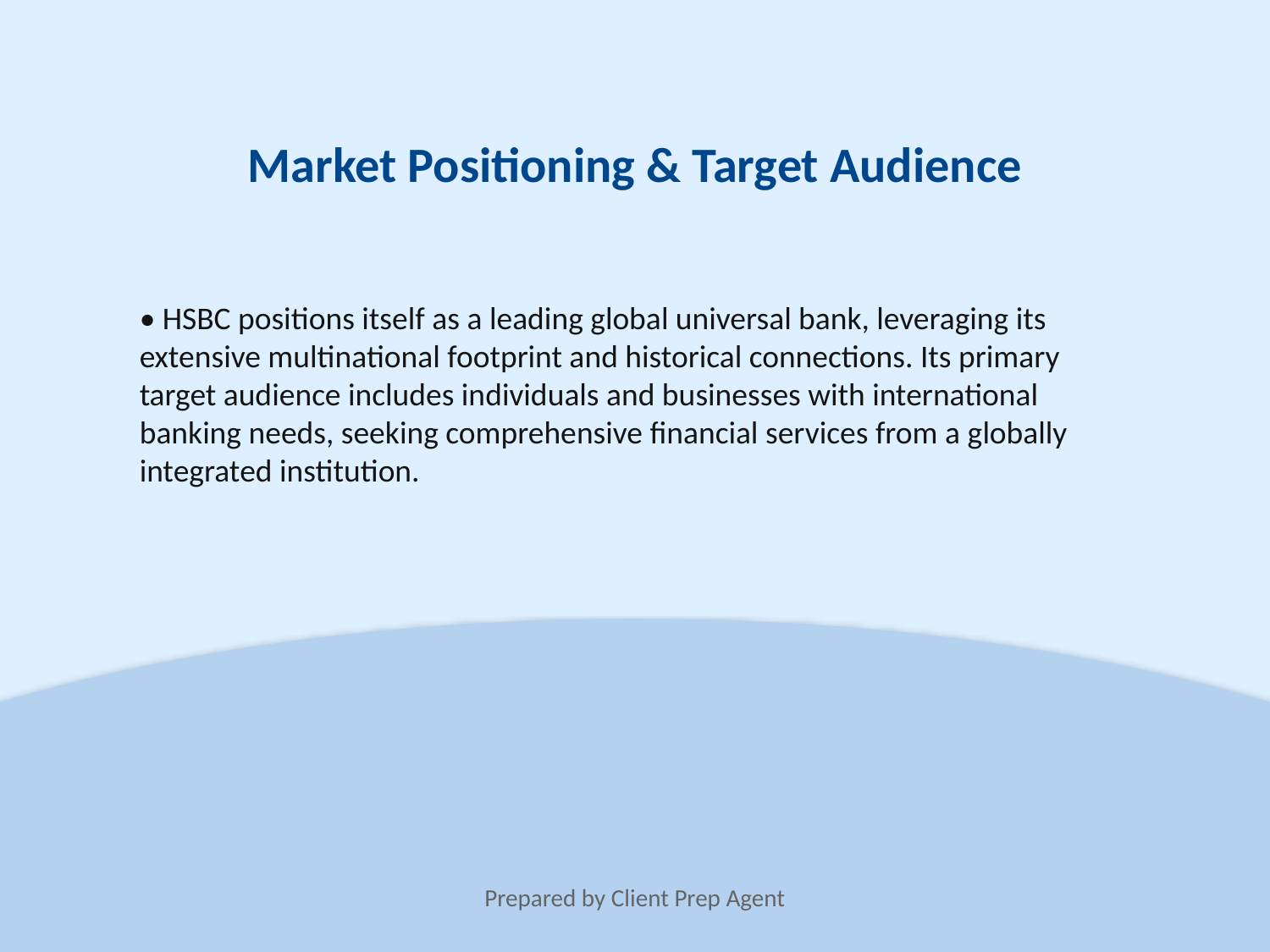

Market Positioning & Target Audience

• HSBC positions itself as a leading global universal bank, leveraging its extensive multinational footprint and historical connections. Its primary target audience includes individuals and businesses with international banking needs, seeking comprehensive financial services from a globally integrated institution.

Prepared by Client Prep Agent